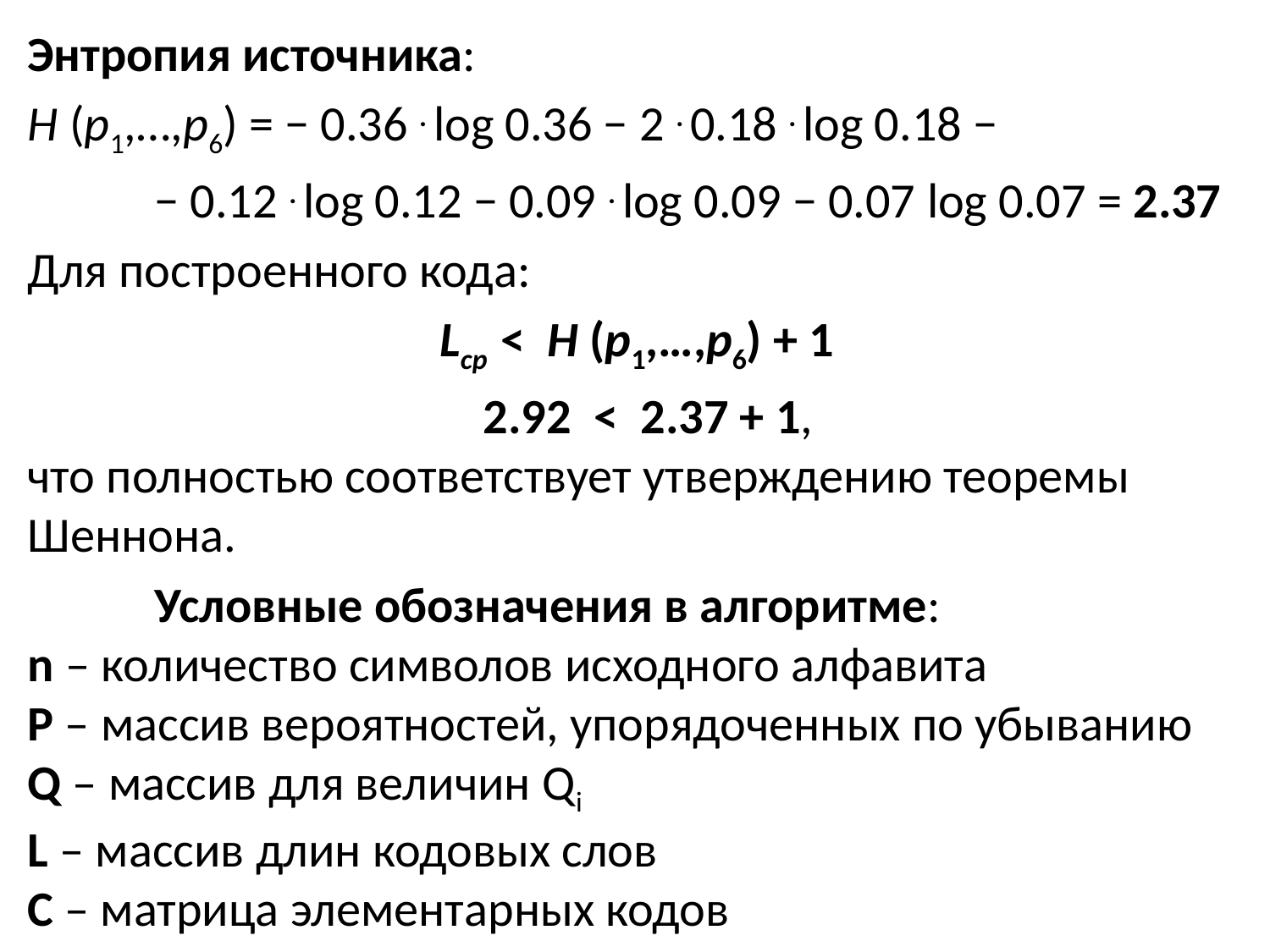

Энтропия источника:
H (p1,…,p6) = − 0.36 . log 0.36 − 2 . 0.18 . log 0.18 −
	− 0.12 . log 0.12 − 0.09 . log 0.09 − 0.07 log 0.07 = 2.37
Для построенного кода:
Lср  <  H (p1,…,p6) + 1
 2.92  <  2.37 + 1,
что полностью соответствует утверждению теоремы Шеннона.
	Условные обозначения в алгоритме:
n – количество символов исходного алфавита
P – массив вероятностей, упорядоченных по убыванию
Q – массив для величин Qi
L – массив длин кодовых слов
C – матрица элементарных кодов